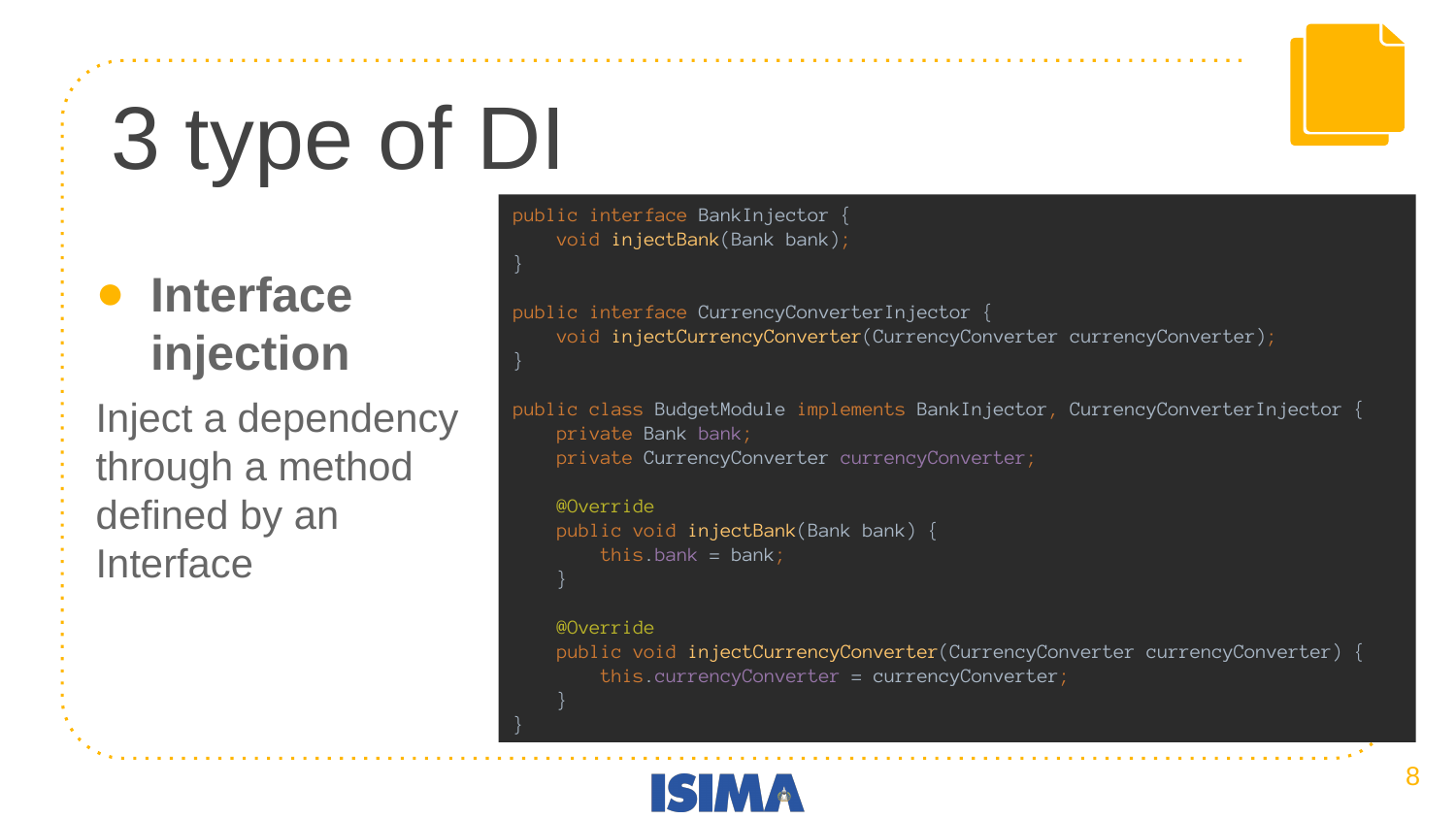

3 type of DI
public interface BankInjector {
    void injectBank(Bank bank);
}
public interface CurrencyConverterInjector {
    void injectCurrencyConverter(CurrencyConverter currencyConverter);
}
public class BudgetModule implements BankInjector, CurrencyConverterInjector {
    private Bank bank;
    private CurrencyConverter currencyConverter;
    @Override
    public void injectBank(Bank bank) {
        this.bank = bank;
    }
    @Override
    public void injectCurrencyConverter(CurrencyConverter currencyConverter) {
        this.currencyConverter = currencyConverter;
    }
}
Interface injection
Inject a dependency through a method defined by an Interface
8